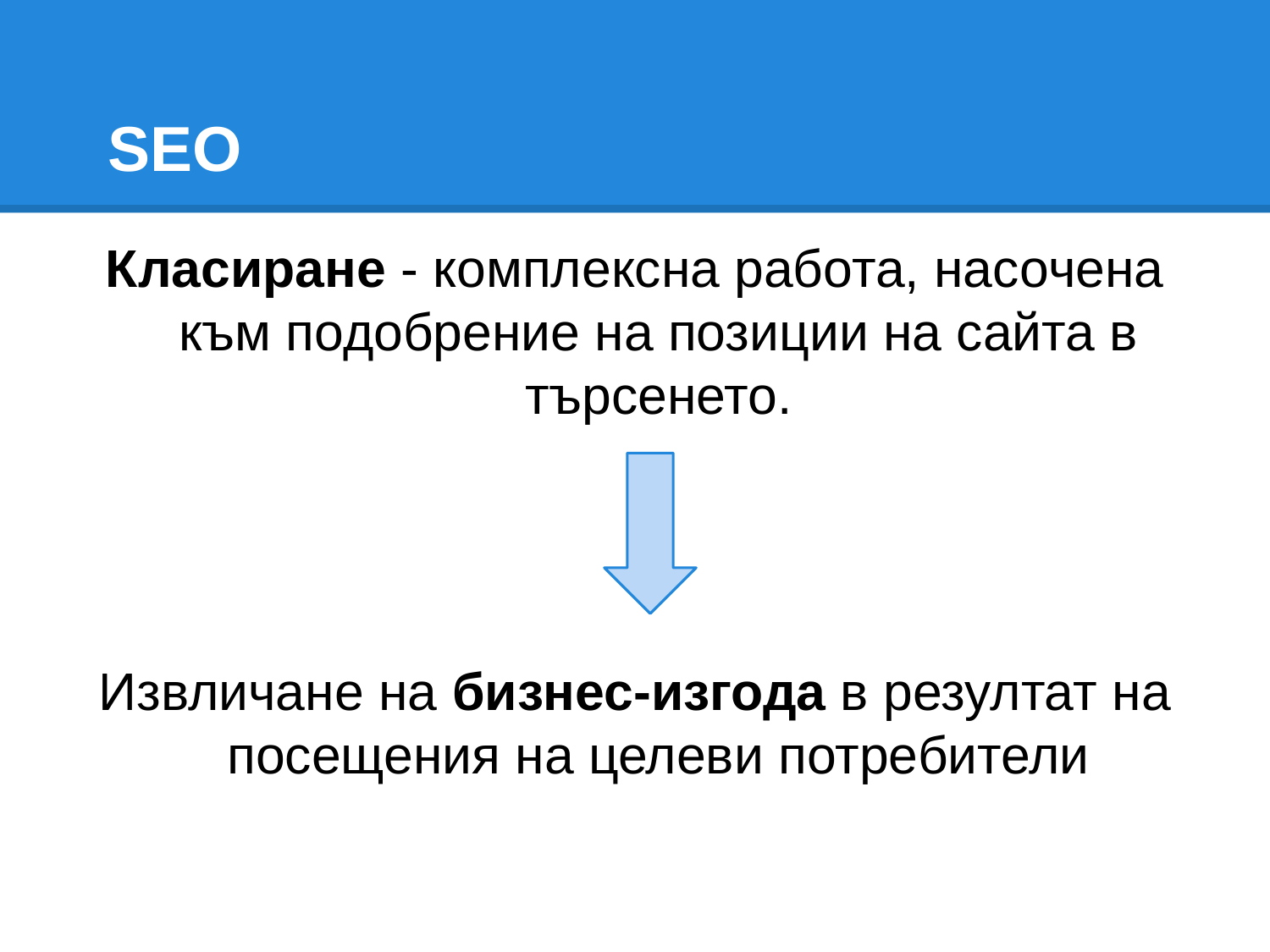

# SEO
Класиране - комплексна работа, насочена към подобрение на позиции на сайта в търсенето.

Извличане на бизнес-изгода в резултат на посещения на целеви потребители